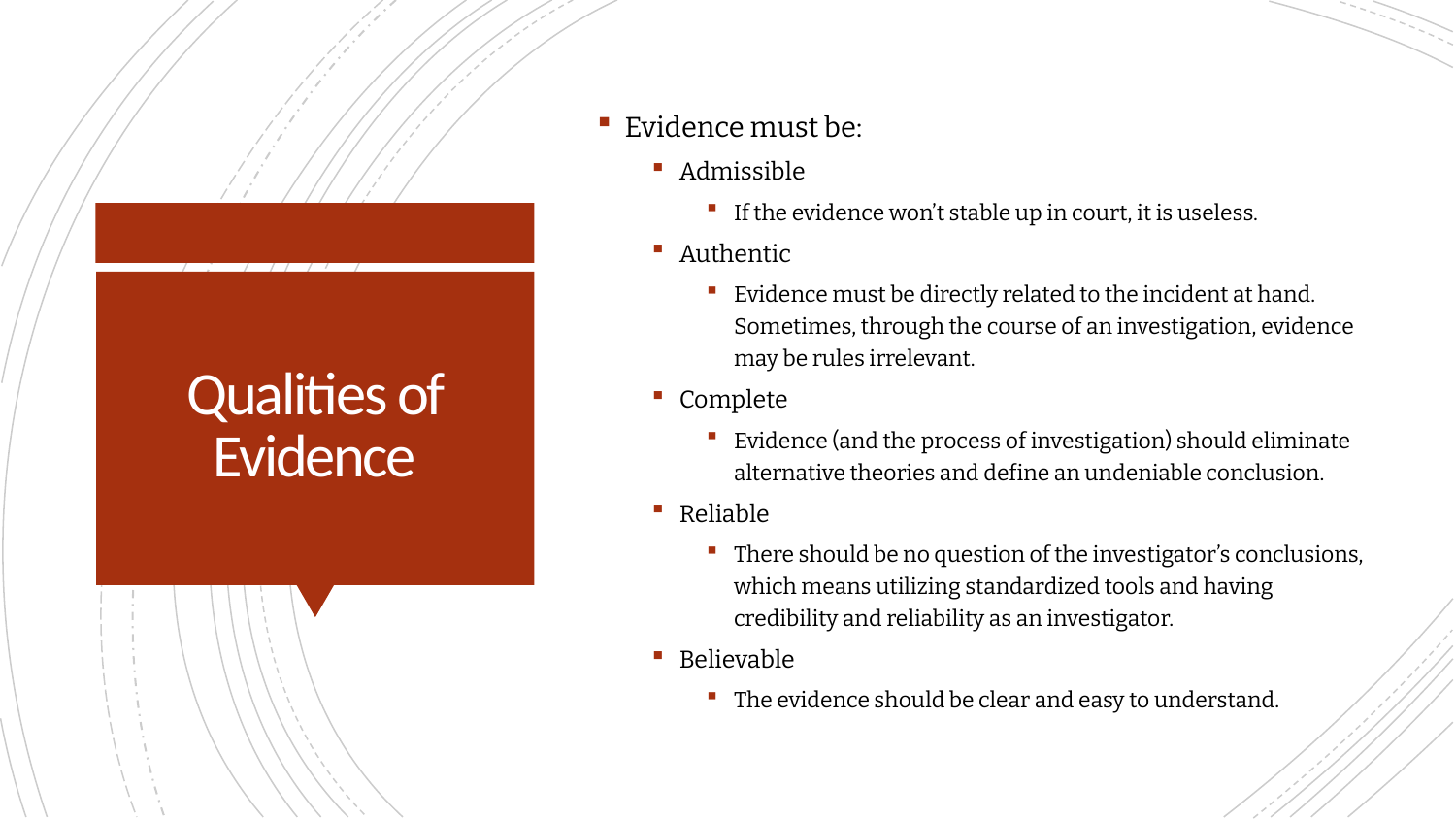

Evidence must be:
Admissible
If the evidence won’t stable up in court, it is useless.
Authentic
Evidence must be directly related to the incident at hand. Sometimes, through the course of an investigation, evidence may be rules irrelevant.
Complete
Evidence (and the process of investigation) should eliminate alternative theories and define an undeniable conclusion.
Reliable
There should be no question of the investigator’s conclusions, which means utilizing standardized tools and having credibility and reliability as an investigator.
Believable
The evidence should be clear and easy to understand.
# Qualities of Evidence